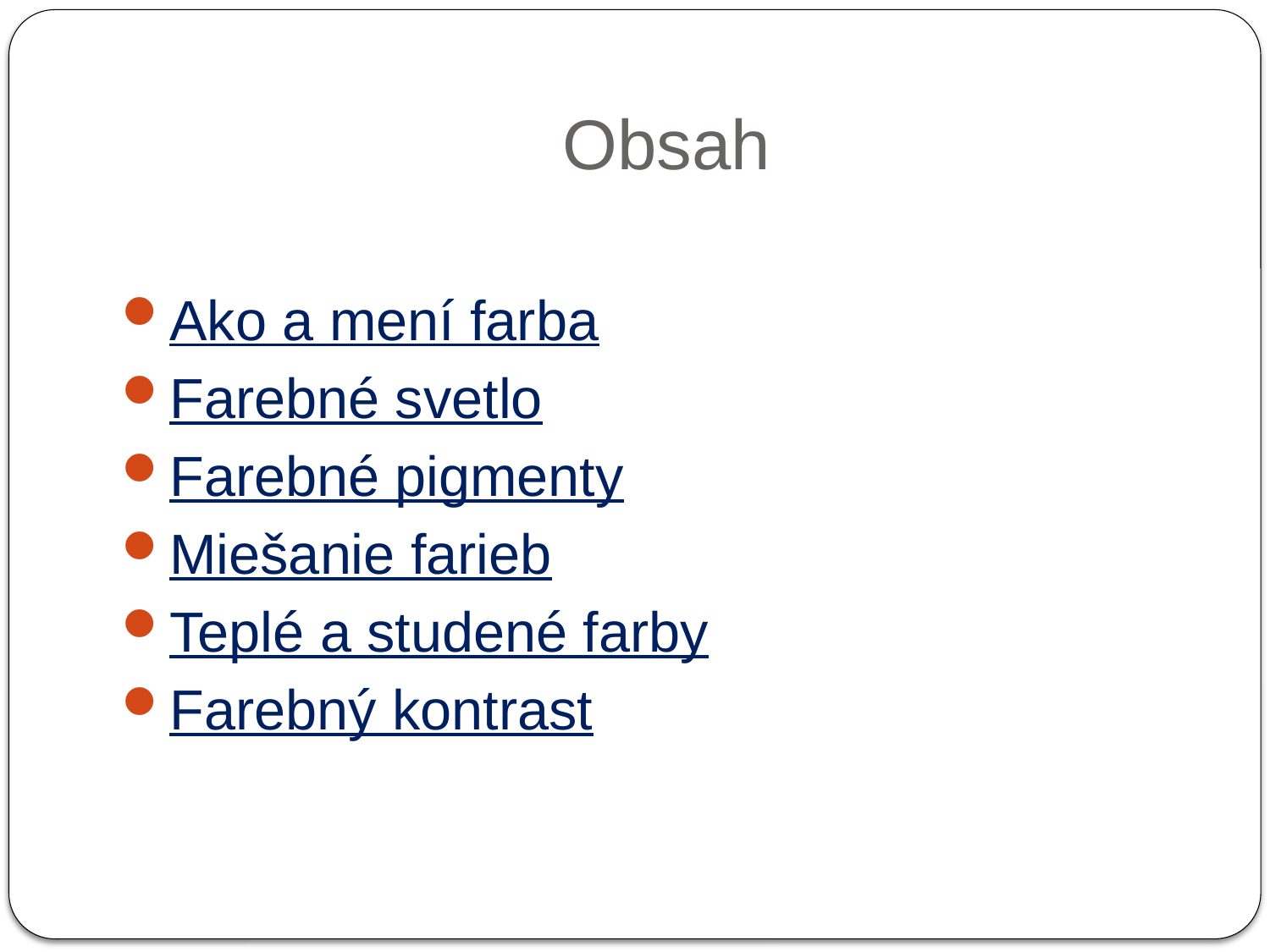

# Obsah
Ako a mení farba
Farebné svetlo
Farebné pigmenty
Miešanie farieb
Teplé a studené farby
Farebný kontrast